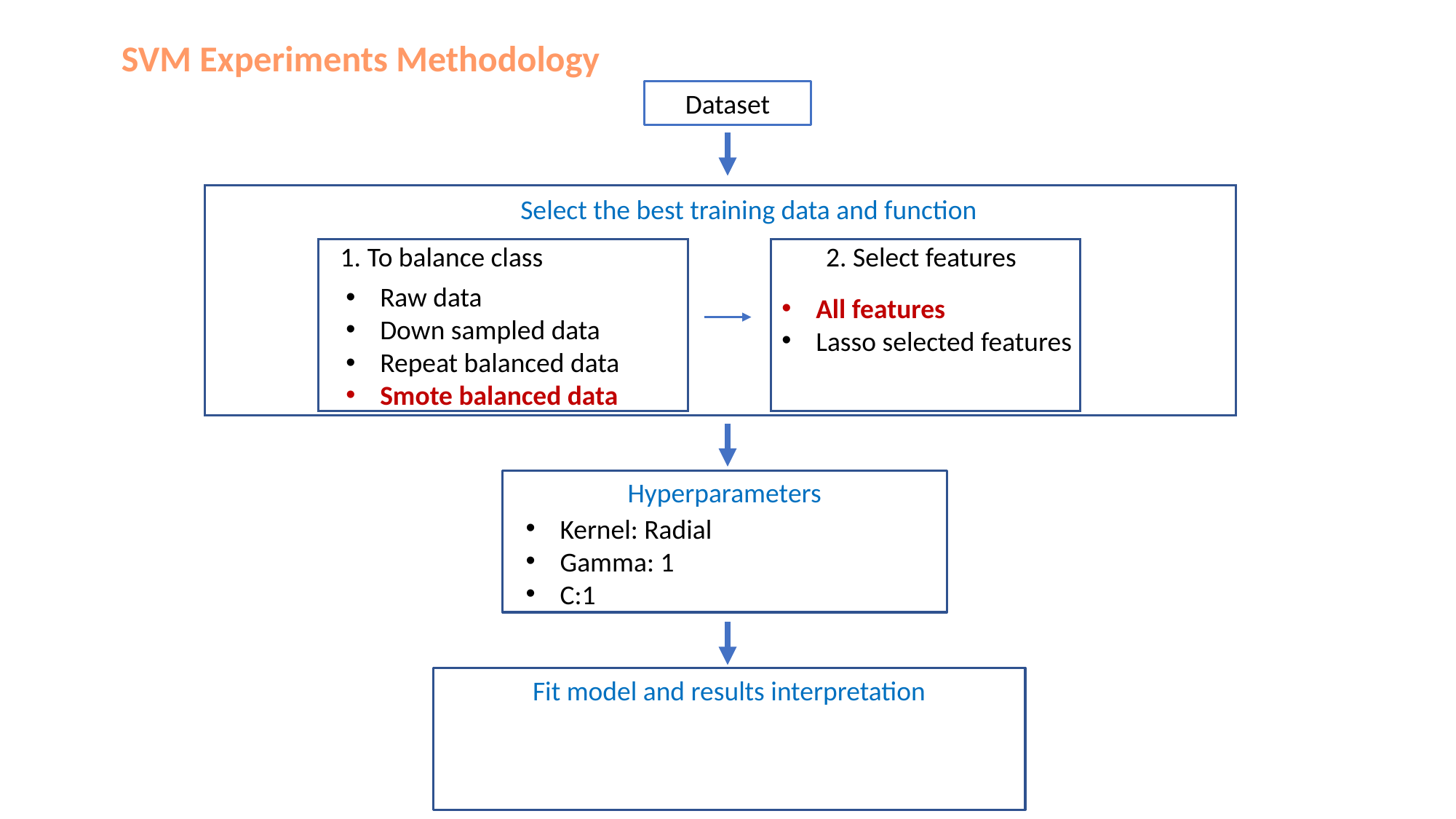

SVM Experiments Methodology
Dataset

Select the best training data and function
1. To balance class
2. Select features

Raw data
Down sampled data
Repeat balanced data
Smote balanced data
All features
Lasso selected features
Hyperparameters

Kernel: Radial
Gamma: 1
C:1

Fit model and results interpretation